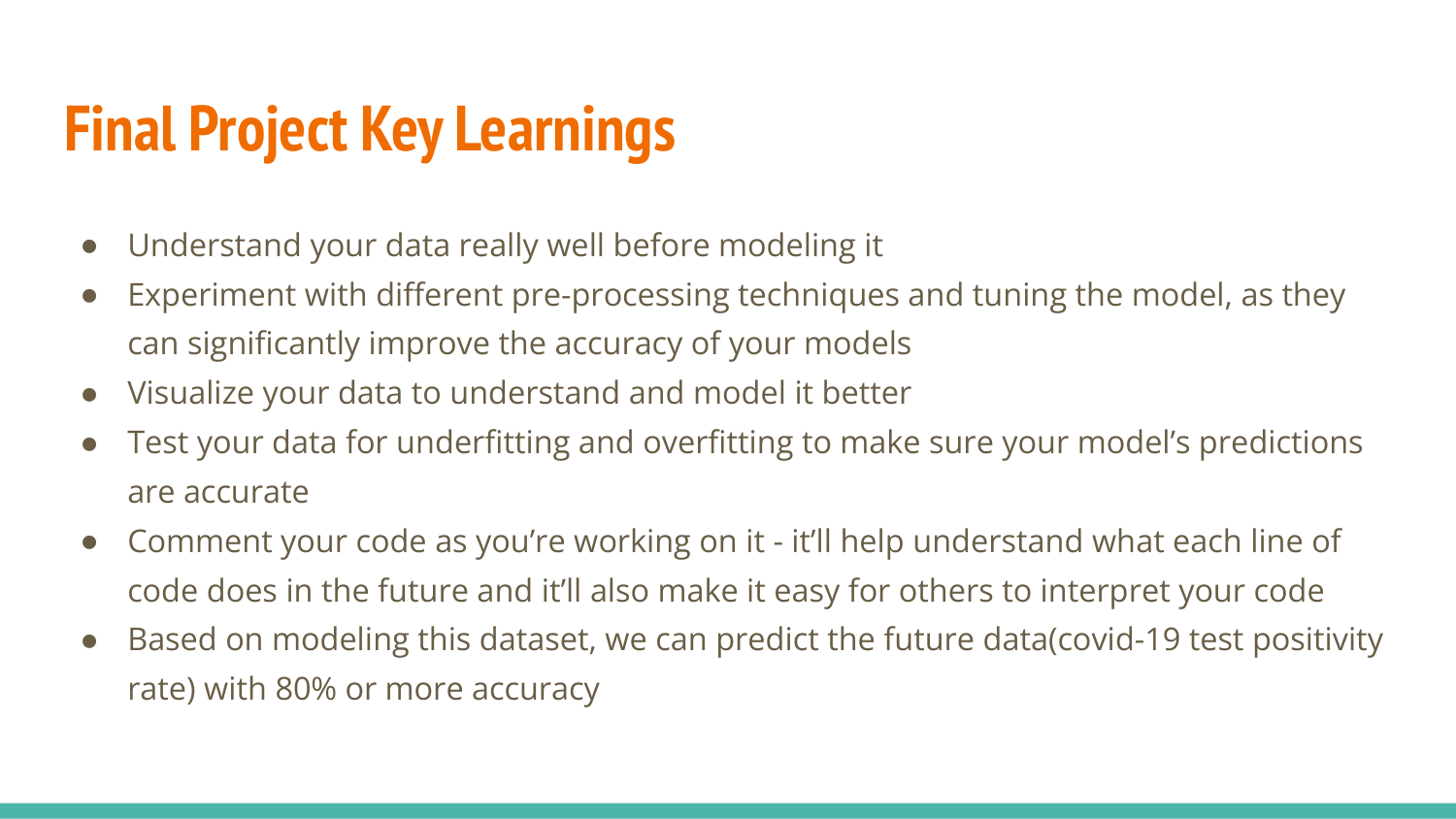

# Final Project Key Learnings
Understand your data really well before modeling it
Experiment with different pre-processing techniques and tuning the model, as they can significantly improve the accuracy of your models
Visualize your data to understand and model it better
Test your data for underfitting and overfitting to make sure your model’s predictions are accurate
Comment your code as you’re working on it - it’ll help understand what each line of code does in the future and it’ll also make it easy for others to interpret your code
Based on modeling this dataset, we can predict the future data(covid-19 test positivity rate) with 80% or more accuracy